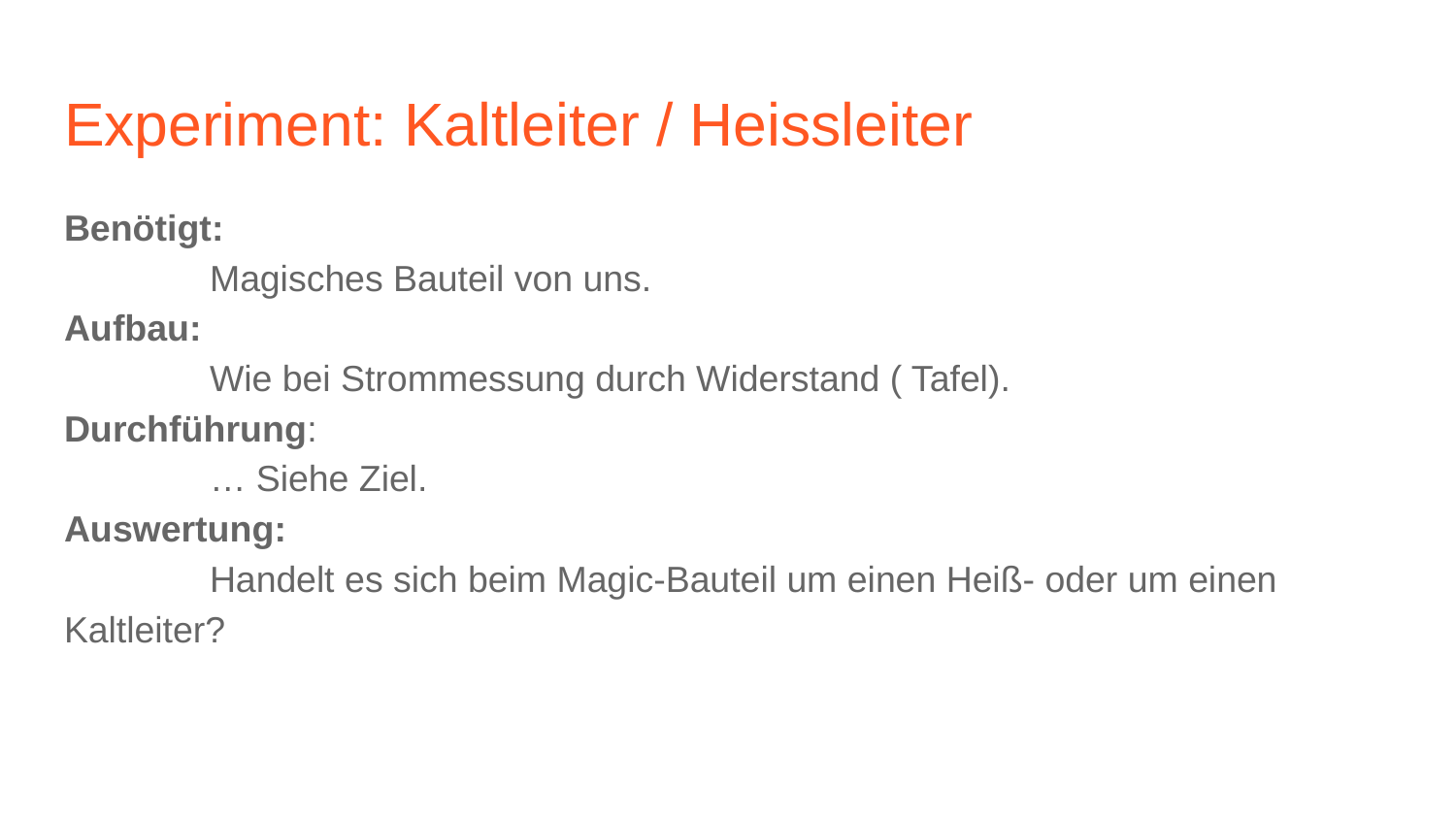

# Experiment: Kaltleiter / Heissleiter
Benötigt:
	Magisches Bauteil von uns.
Aufbau:
	Wie bei Strommessung durch Widerstand ( Tafel).
Durchführung:
	… Siehe Ziel.
Auswertung:
	Handelt es sich beim Magic-Bauteil um einen Heiß- oder um einen Kaltleiter?